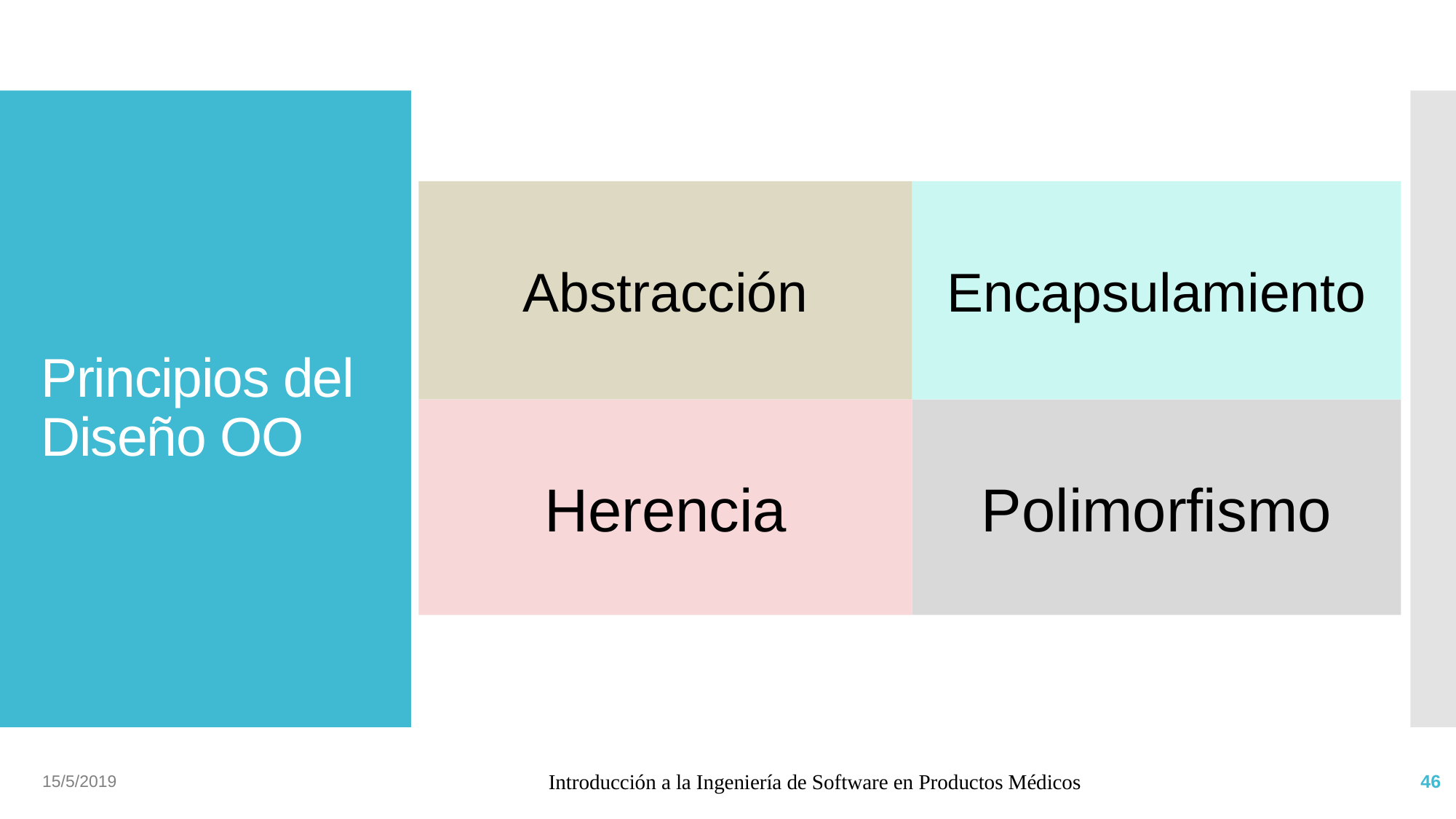

# Principios del Diseño OO
Abstracción
Encapsulamiento
Herencia
Polimorfismo
15/5/2019
Introducción a la Ingeniería de Software en Productos Médicos
46